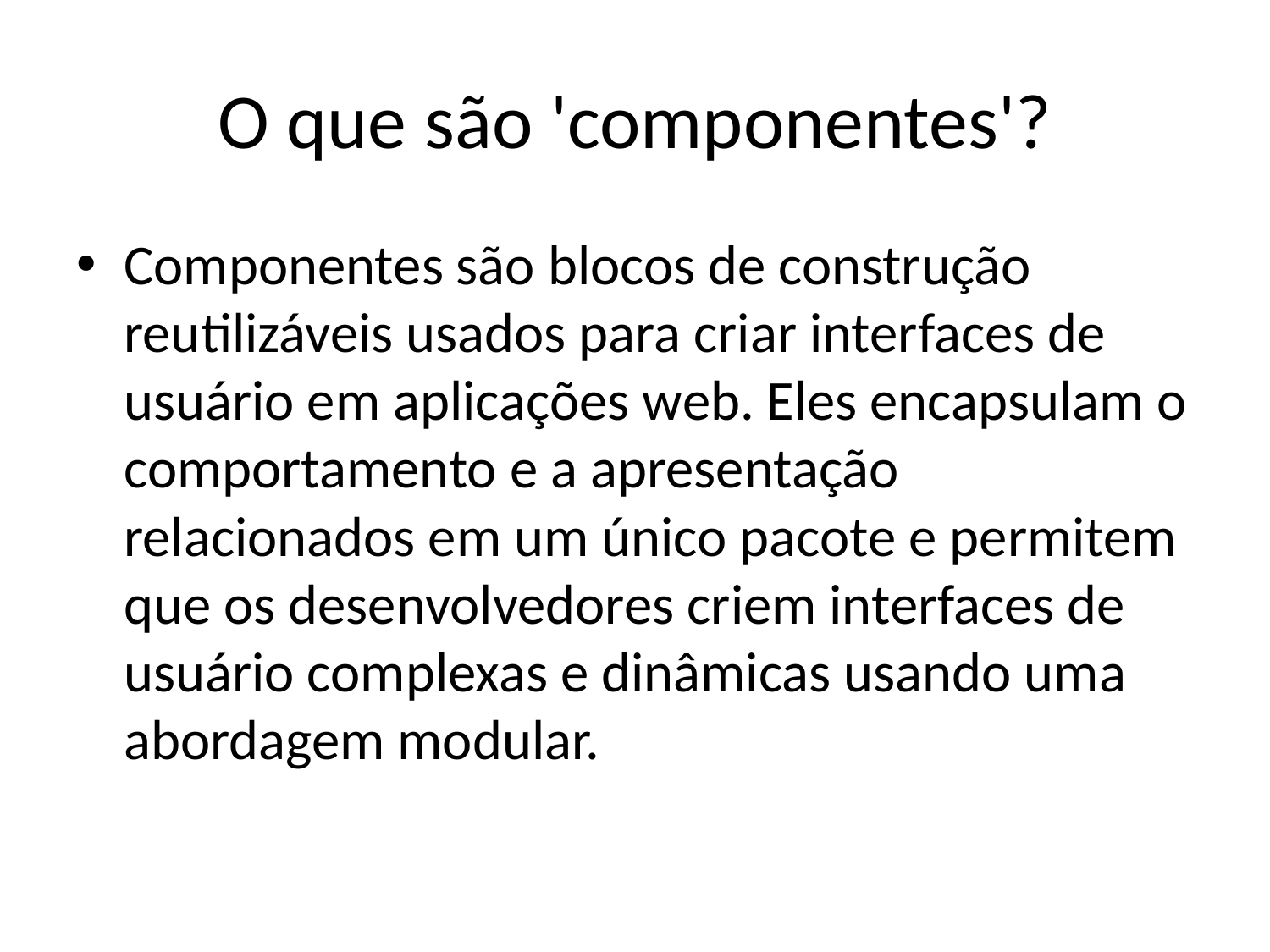

# O que são 'componentes'?
Componentes são blocos de construção reutilizáveis usados para criar interfaces de usuário em aplicações web. Eles encapsulam o comportamento e a apresentação relacionados em um único pacote e permitem que os desenvolvedores criem interfaces de usuário complexas e dinâmicas usando uma abordagem modular.